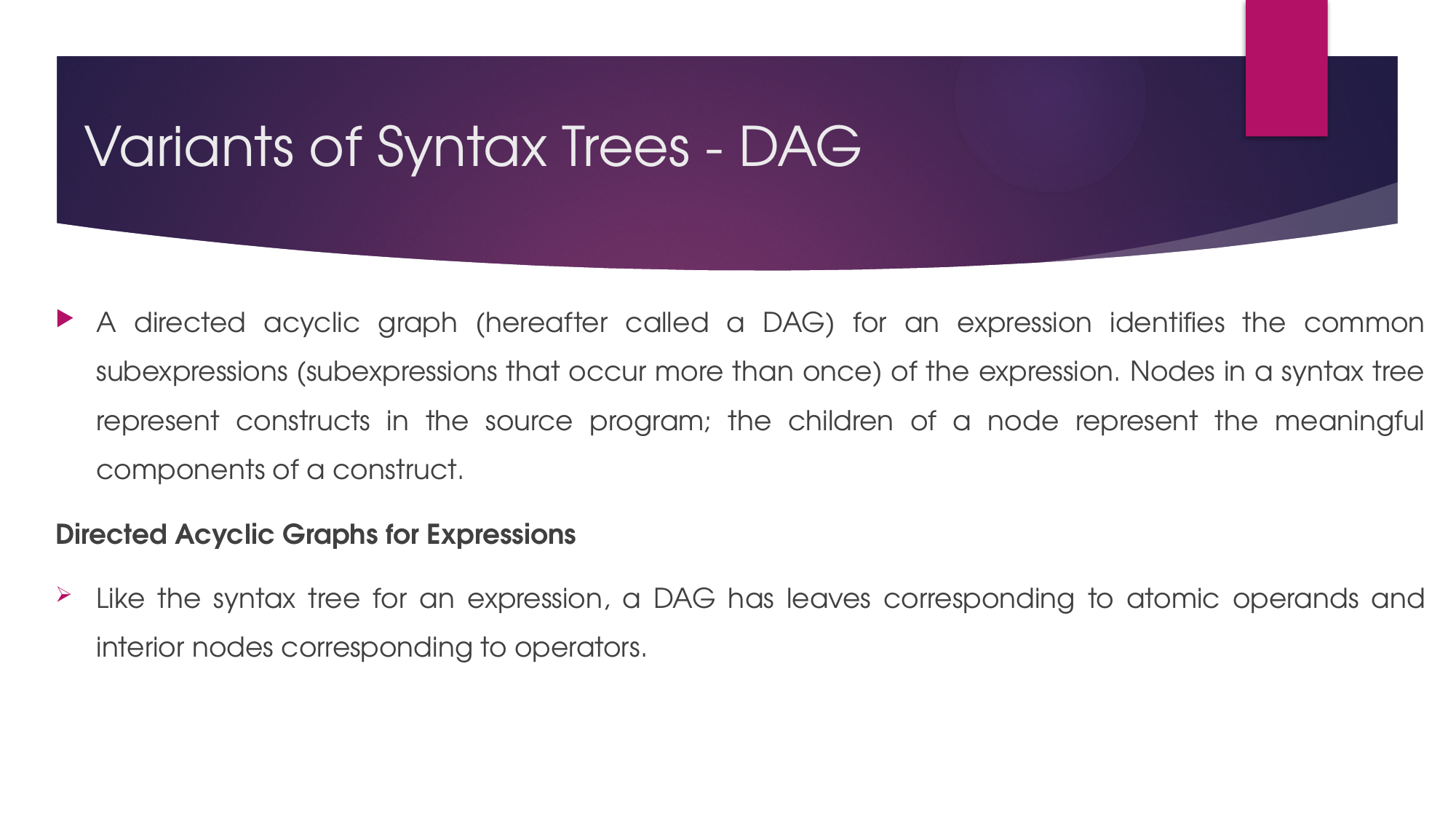

# Variants of Syntax Trees - DAG
A directed acyclic graph (hereafter called a DAG) for an expression identifies the common subexpressions (subexpressions that occur more than once) of the expression. Nodes in a syntax tree represent constructs in the source program; the children of a node represent the meaningful components of a construct.
Directed Acyclic Graphs for Expressions
Like the syntax tree for an expression, a DAG has leaves corresponding to atomic operands and interior nodes corresponding to operators.